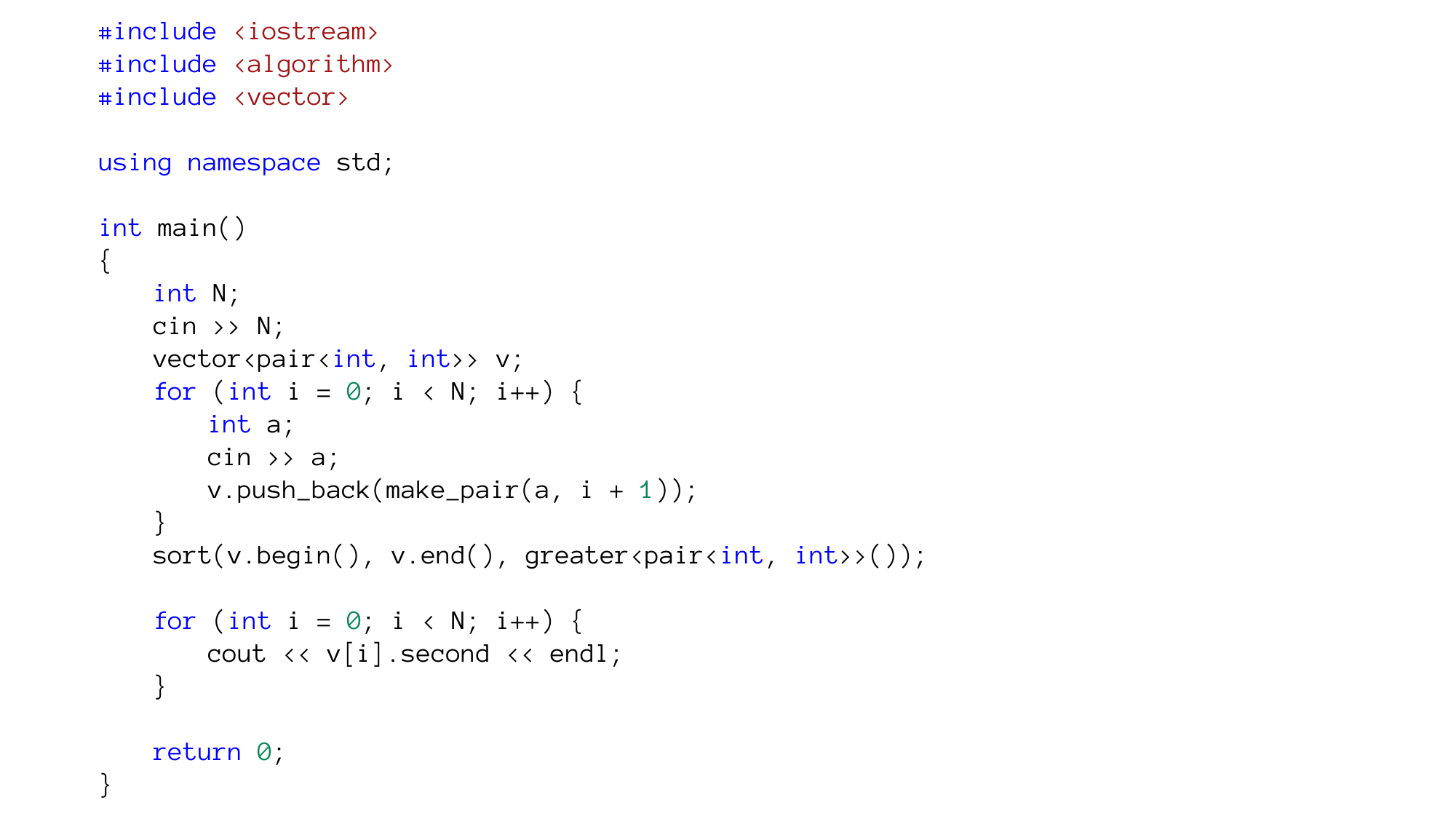

#include <iostream>
#include <algorithm>
#include <vector>
using namespace std;
int main()
{
int N;
cin >> N;
vector<pair<int, int>> v;
for (int i = 0; i < N; i++) {
int a;
cin >> a;
v.push_back(make_pair(a, i + 1));
}
sort(v.begin(), v.end(), greater<pair<int, int>>());
for (int i = 0; i < N; i++) {
cout << v[i].second << endl;
}
return 0;
}